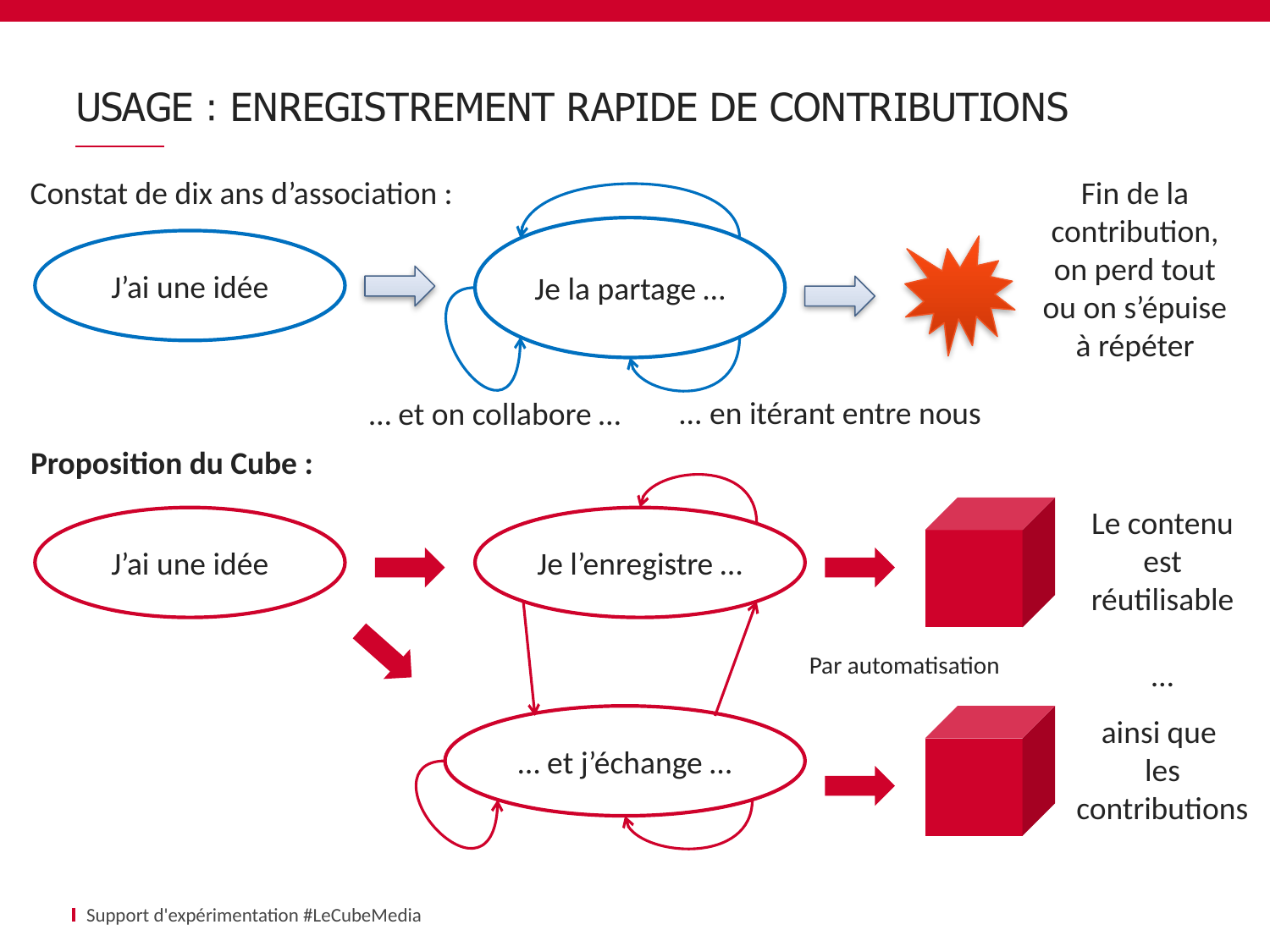

# Usage : enregistrement RAPIDE de contributions
Constat de dix ans d’association :
Fin de la contribution, on perd tout ou on s’épuise à répéter
Je la partage …
J’ai une idée

... en itérant entre nous
… et on collabore …
Proposition du Cube :
Le contenu
est réutilisable

…

J’ai une idée
Je l’enregistre …

Par automatisation
… et j’échange …

ainsi que
les contributions

Support d'expérimentation #LeCubeMedia